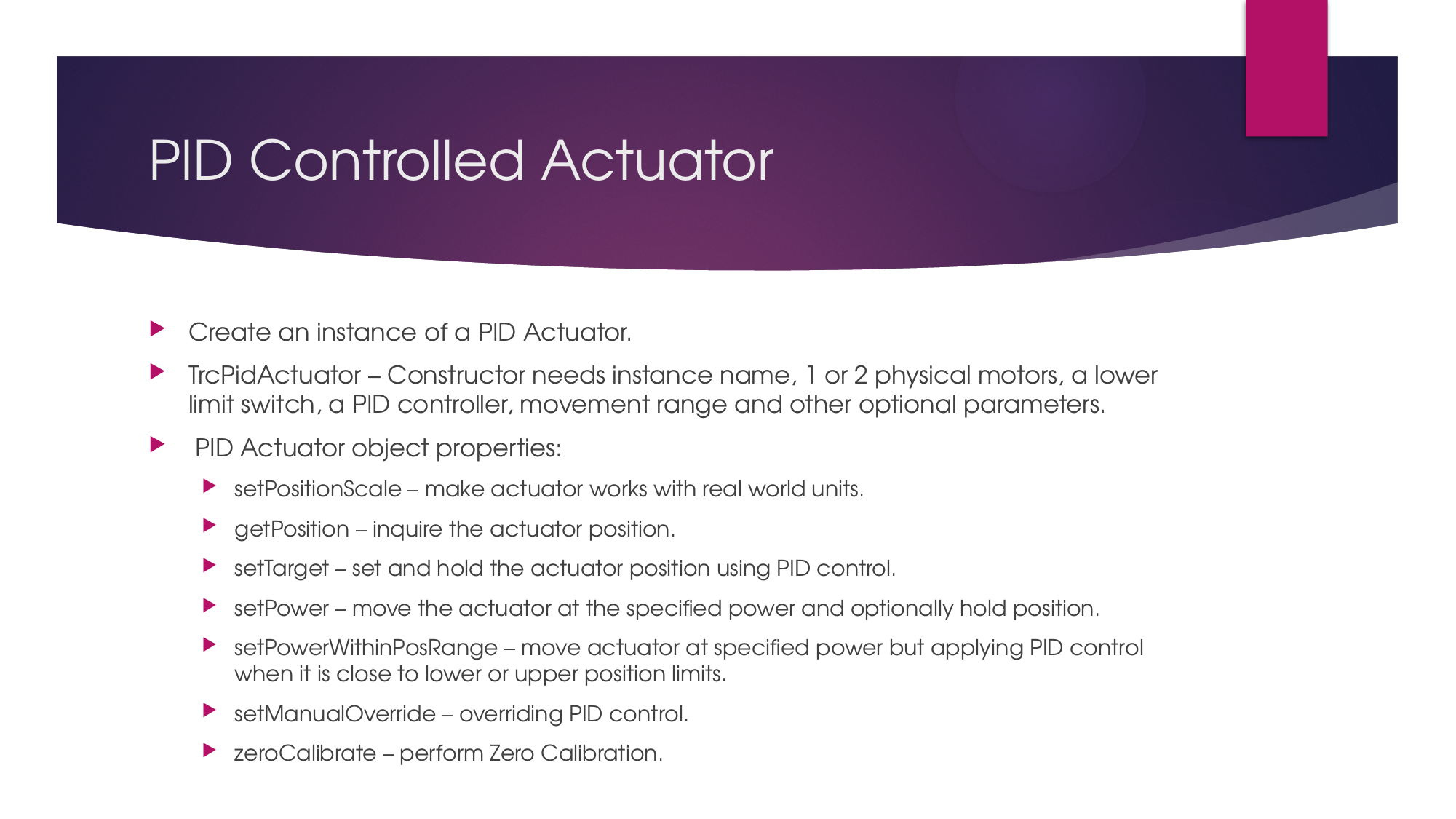

# PID Controlled Actuator
Create an instance of a PID Actuator.
TrcPidActuator – Constructor needs instance name, 1 or 2 physical motors, a lower limit switch, a PID controller, movement range and other optional parameters.
 PID Actuator object properties:
setPositionScale – make actuator works with real world units.
getPosition – inquire the actuator position.
setTarget – set and hold the actuator position using PID control.
setPower – move the actuator at the specified power and optionally hold position.
setPowerWithinPosRange – move actuator at specified power but applying PID control when it is close to lower or upper position limits.
setManualOverride – overriding PID control.
zeroCalibrate – perform Zero Calibration.